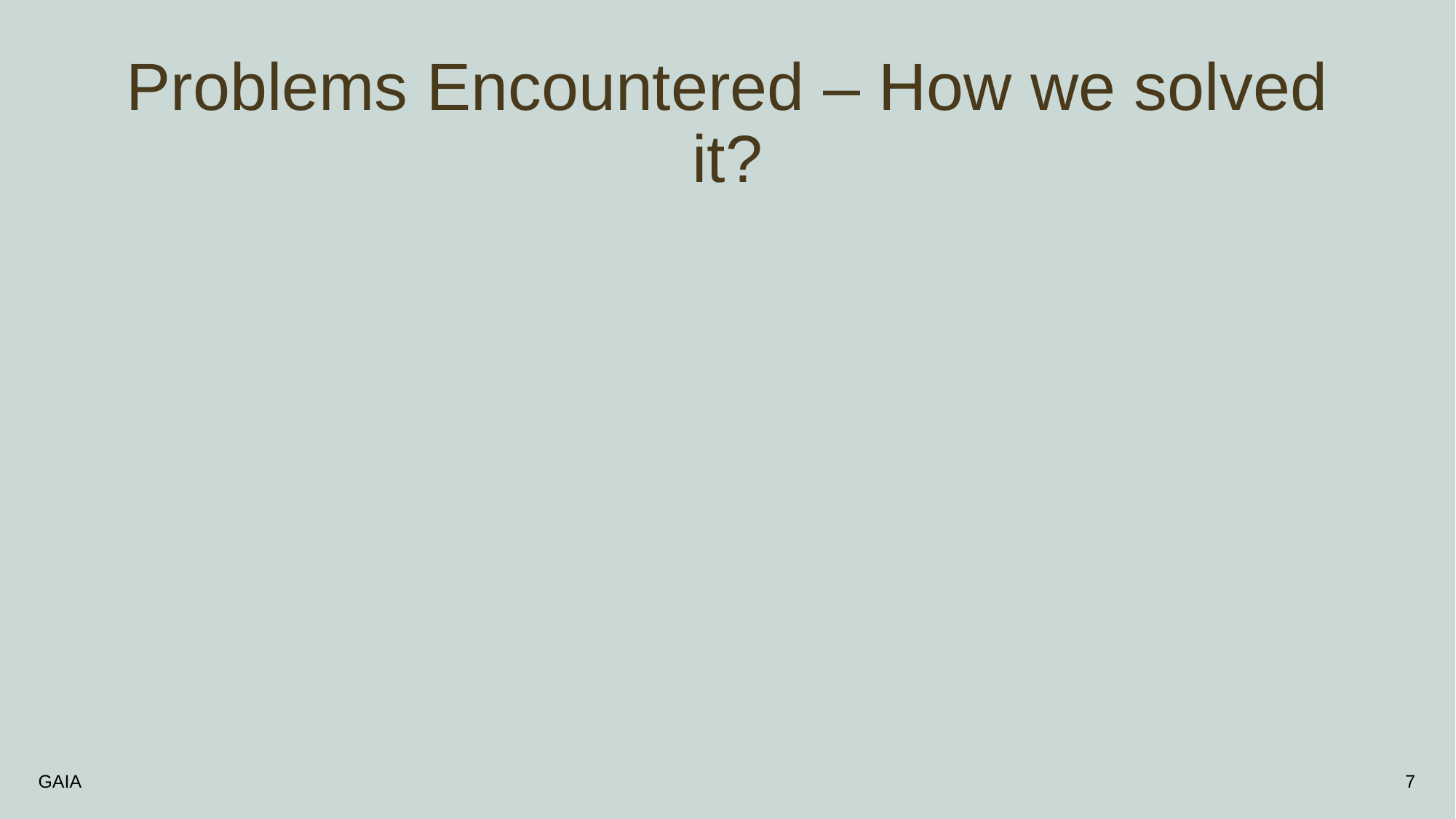

# Problems Encountered – How we solved it?

GAIA
7